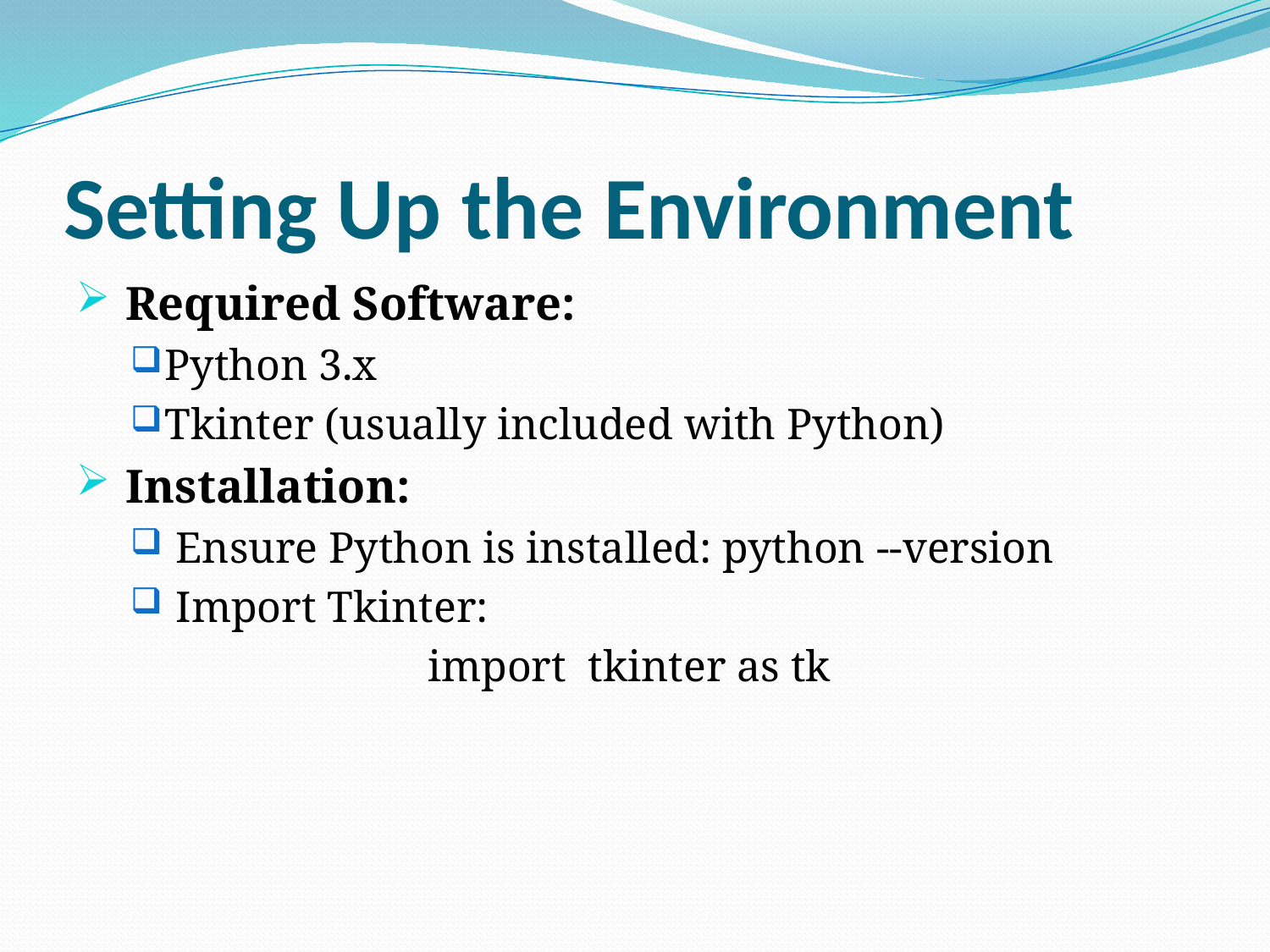

# Setting Up the Environment
 Required Software:
Python 3.x
Tkinter (usually included with Python)
 Installation:
 Ensure Python is installed: python --version
 Import Tkinter:
                           import  tkinter as tk